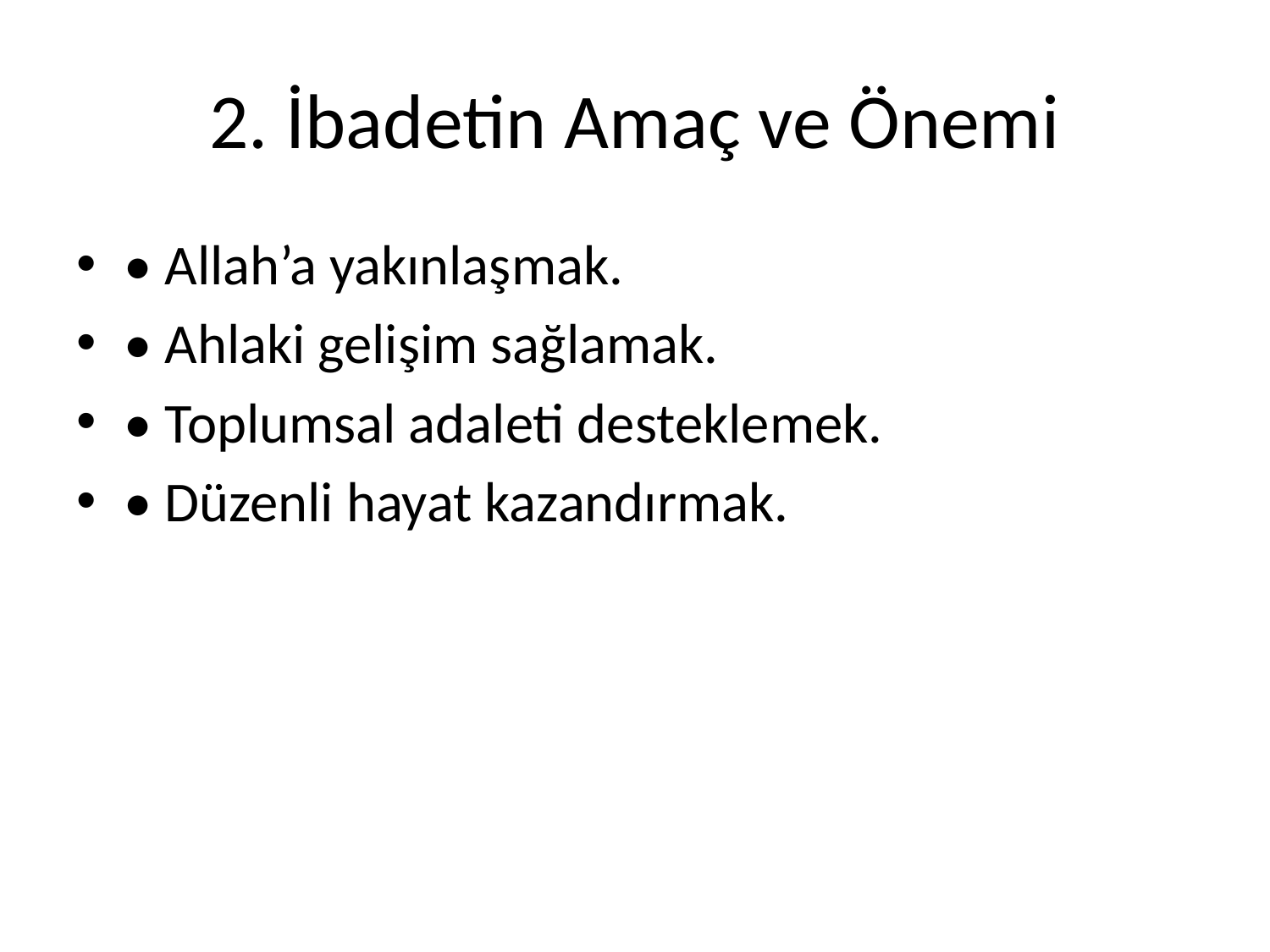

# 2. İbadetin Amaç ve Önemi
• Allah’a yakınlaşmak.
• Ahlaki gelişim sağlamak.
• Toplumsal adaleti desteklemek.
• Düzenli hayat kazandırmak.